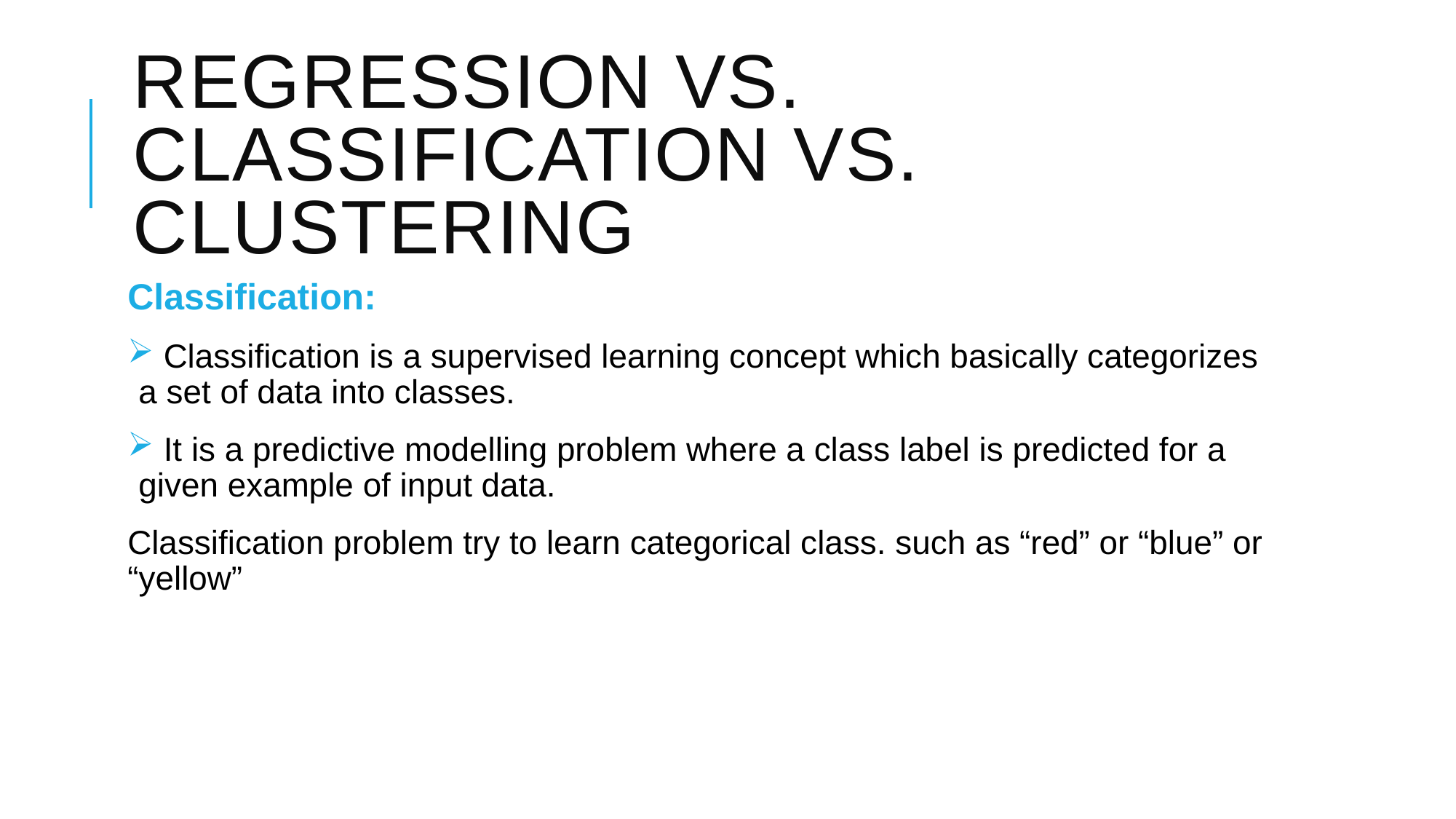

# Regression vs. classification vs. clustering
Classification:
 Classification is a supervised learning concept which basically categorizes a set of data into classes.
 It is a predictive modelling problem where a class label is predicted for a given example of input data.
Classification problem try to learn categorical class. such as “red” or “blue” or “yellow”